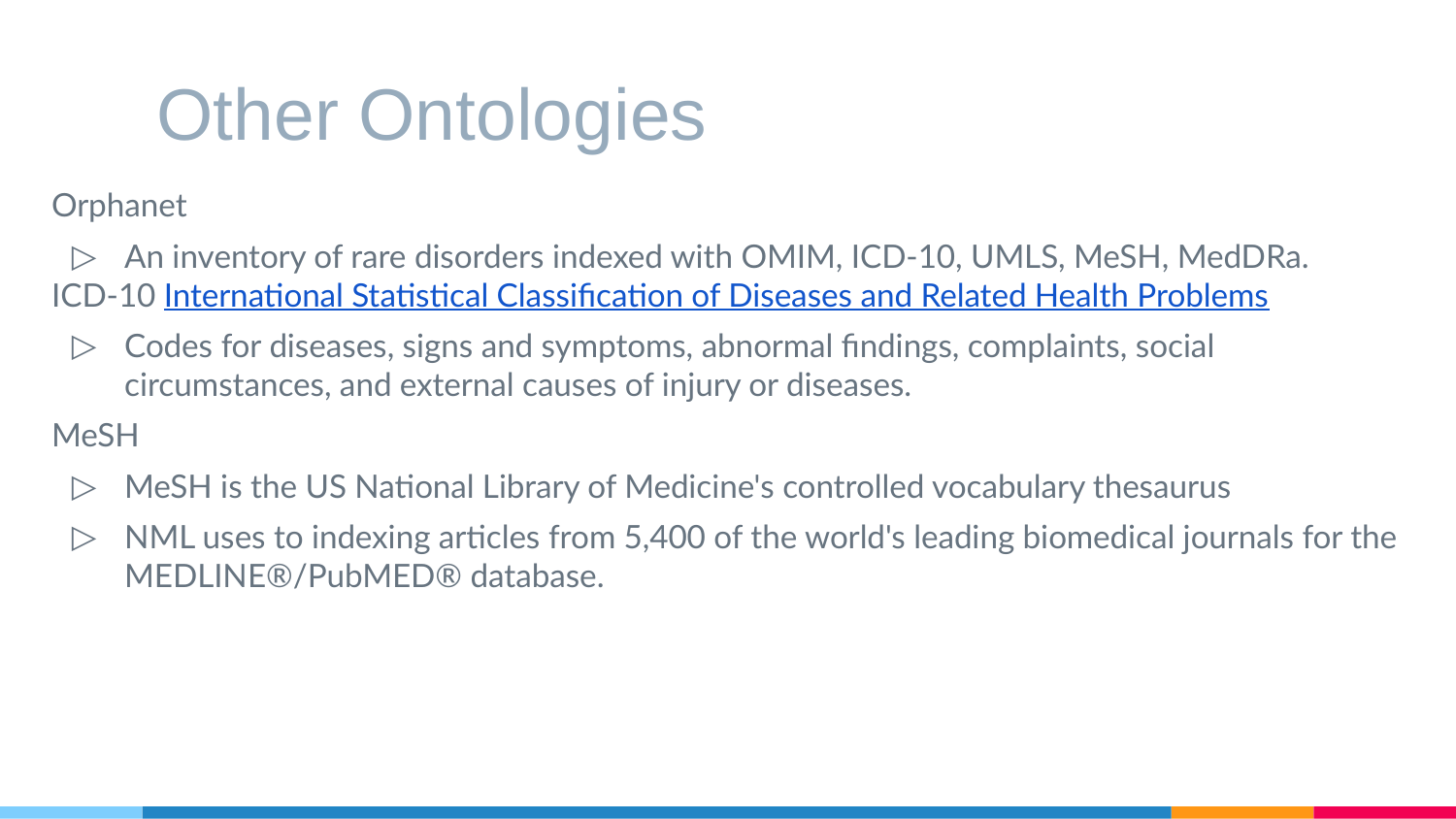

# Other Ontologies
Orphanet
An inventory of rare disorders indexed with OMIM, ICD-10, UMLS, MeSH, MedDRa.
ICD-10 International Statistical Classification of Diseases and Related Health Problems
Codes for diseases, signs and symptoms, abnormal findings, complaints, social circumstances, and external causes of injury or diseases.
MeSH
MeSH is the US National Library of Medicine's controlled vocabulary thesaurus
NML uses to indexing articles from 5,400 of the world's leading biomedical journals for the MEDLINE®/PubMED® database.